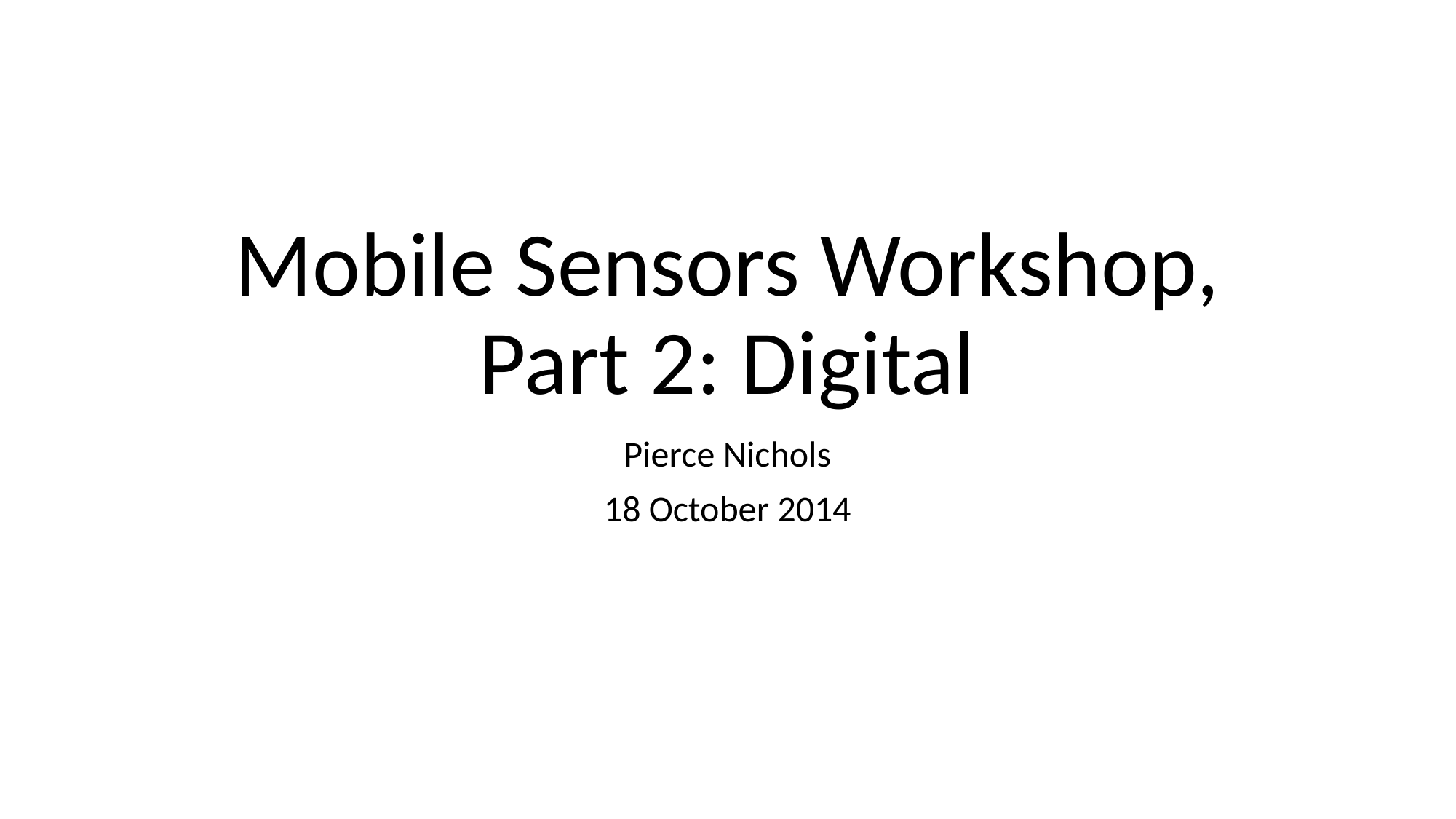

# Mobile Sensors Workshop, Part 2: Digital
Pierce Nichols
18 October 2014